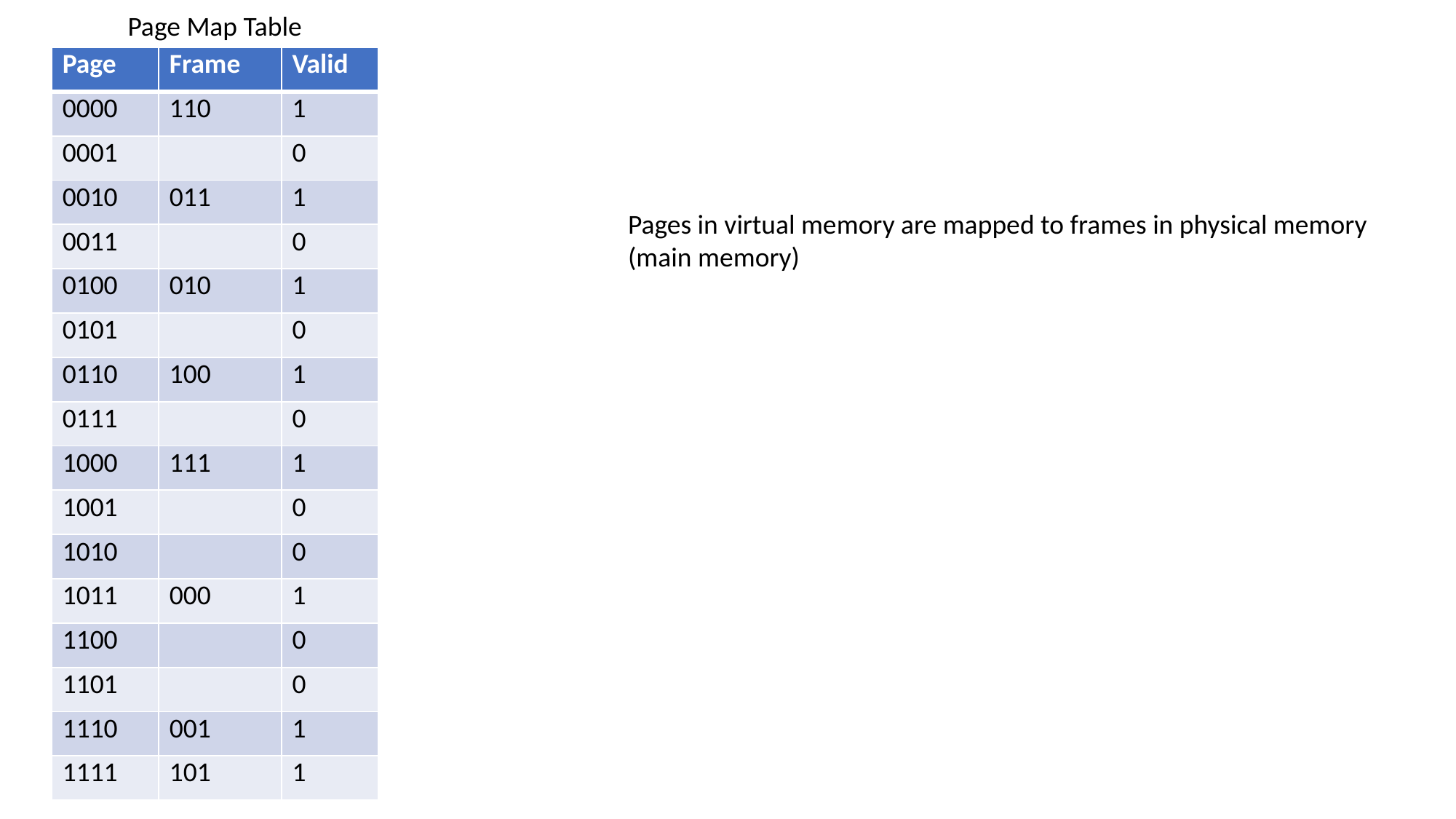

Page Map Table
| Page | Frame | Valid |
| --- | --- | --- |
| 0000 | 110 | 1 |
| 0001 |  | 0 |
| 0010 | 011 | 1 |
| 0011 |  | 0 |
| 0100 | 010 | 1 |
| 0101 |  | 0 |
| 0110 | 100 | 1 |
| 0111 |  | 0 |
| 1000 | 111 | 1 |
| 1001 |  | 0 |
| 1010 |  | 0 |
| 1011 | 000 | 1 |
| 1100 |  | 0 |
| 1101 |  | 0 |
| 1110 | 001 | 1 |
| 1111 | 101 | 1 |
Pages in virtual memory are mapped to frames in physical memory (main memory)